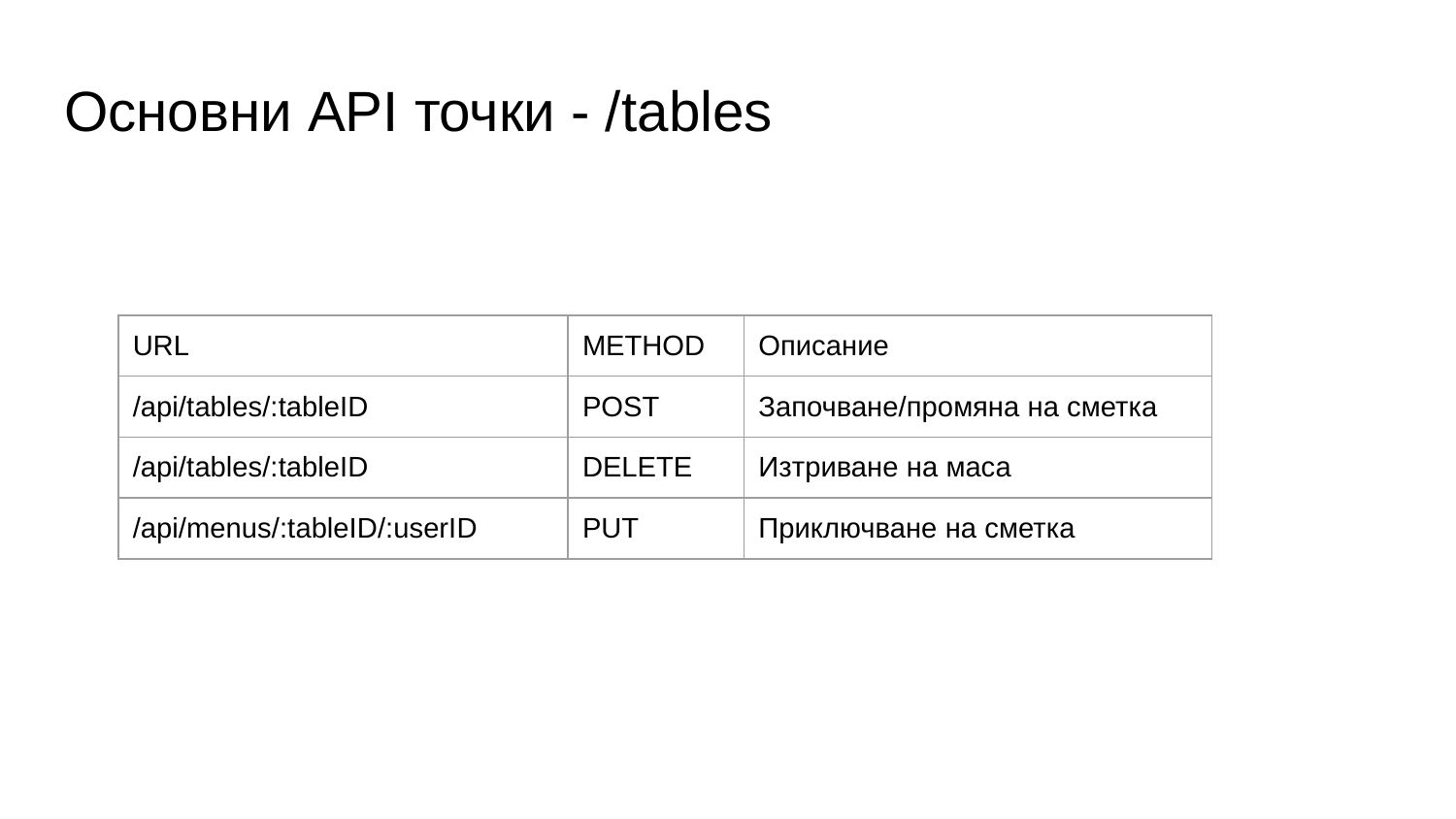

# Основни API точки - /tables
| URL | METHOD | Описание |
| --- | --- | --- |
| /api/tables/:tableID | POST | Започване/промяна на сметка |
| /api/tables/:tableID | DELETE | Изтриване на маса |
| /api/menus/:tableID/:userID | PUT | Приключване на сметка |